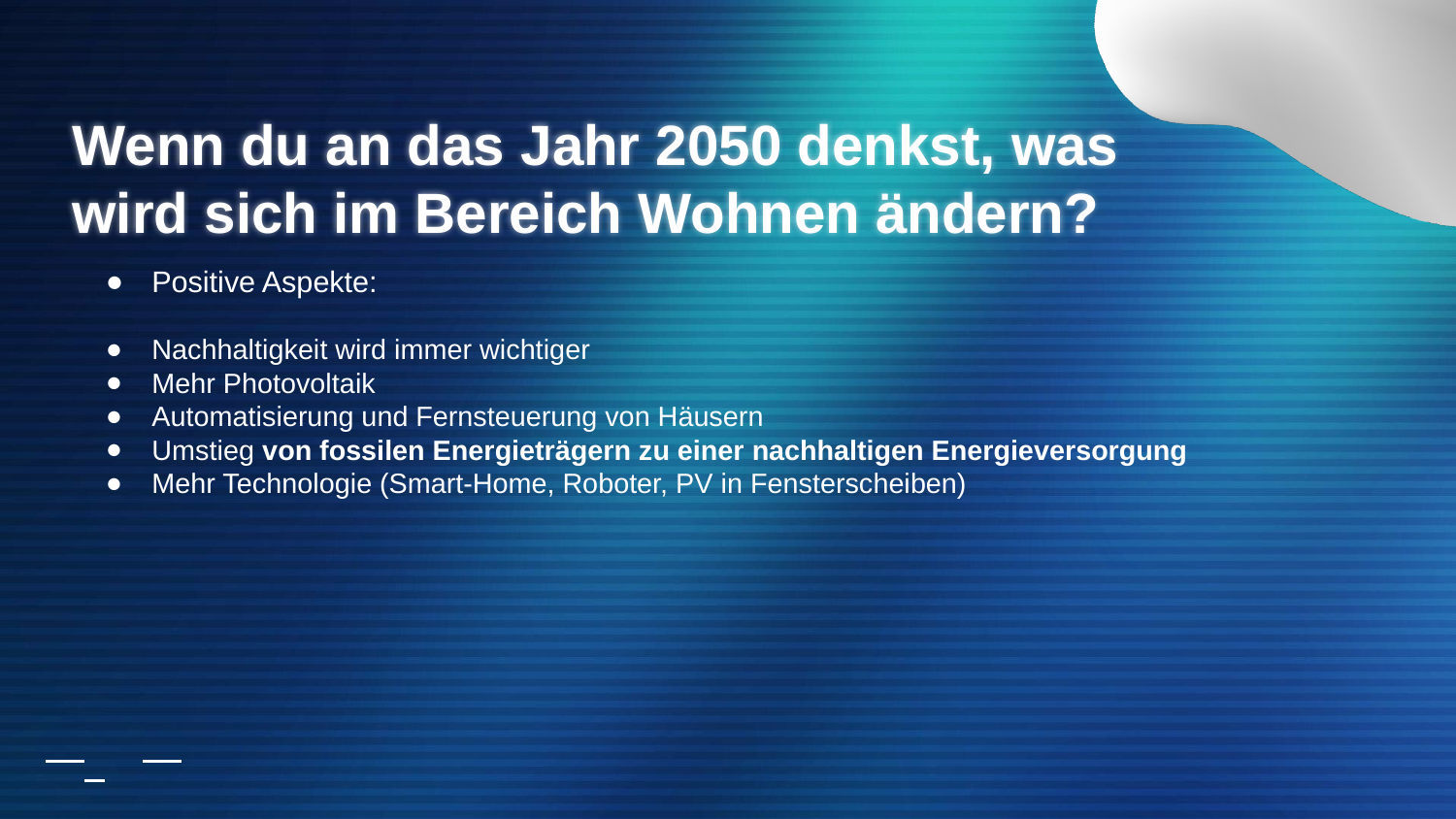

# Wenn du an das Jahr 2050 denkst, was wird sich im Bereich Wohnen ändern?
Positive Aspekte:

Nachhaltigkeit wird immer wichtiger
Mehr Photovoltaik
Automatisierung und Fernsteuerung von Häusern
Umstieg von fossilen Energieträgern zu einer nachhaltigen Energieversorgung
Mehr Technologie (Smart-Home, Roboter, PV in Fensterscheiben)